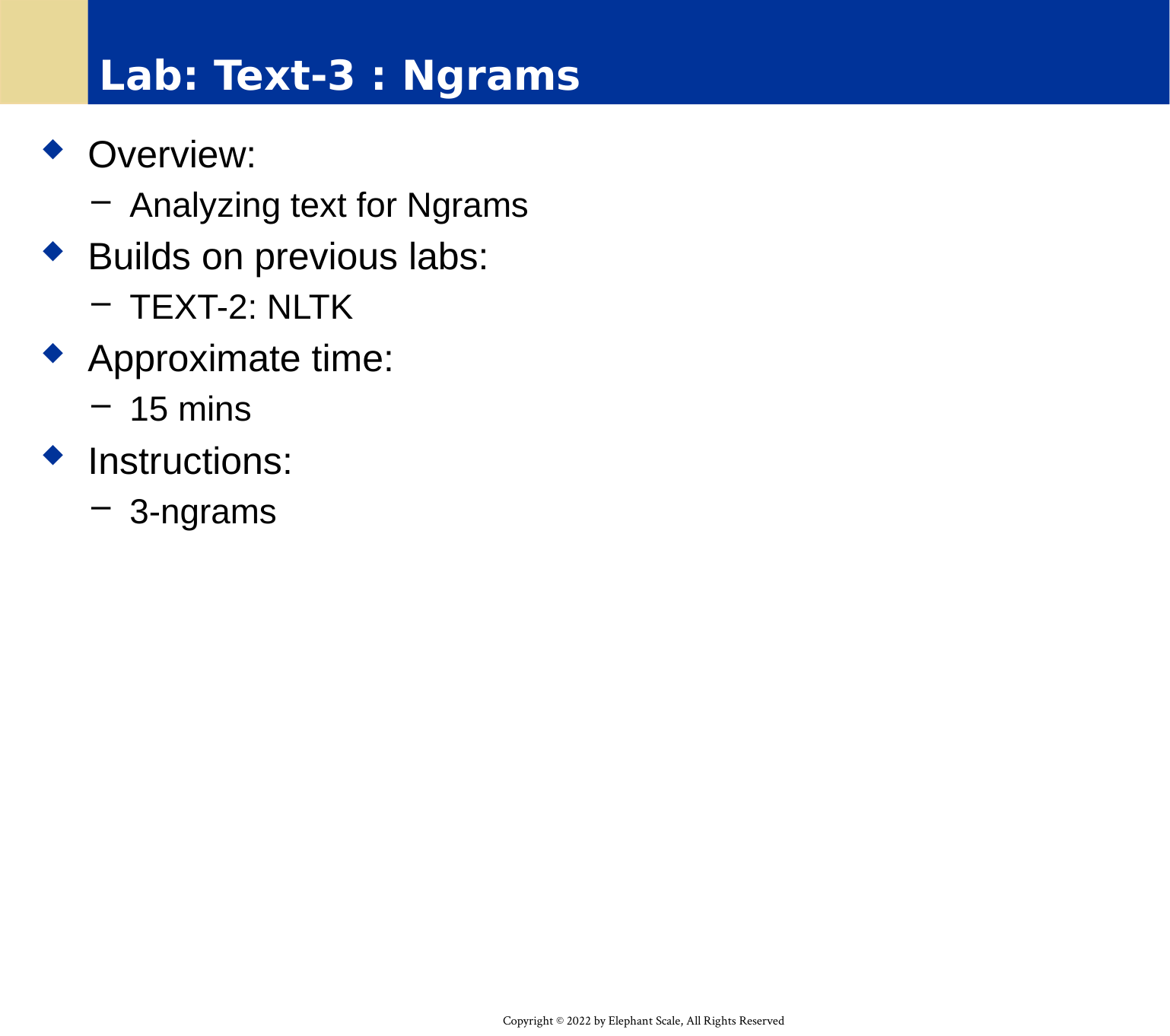

# Lab: Text-3 : Ngrams
 Overview:
 Analyzing text for Ngrams
 Builds on previous labs:
 TEXT-2: NLTK
 Approximate time:
 15 mins
 Instructions:
 3-ngrams
Copyright © 2022 by Elephant Scale, All Rights Reserved